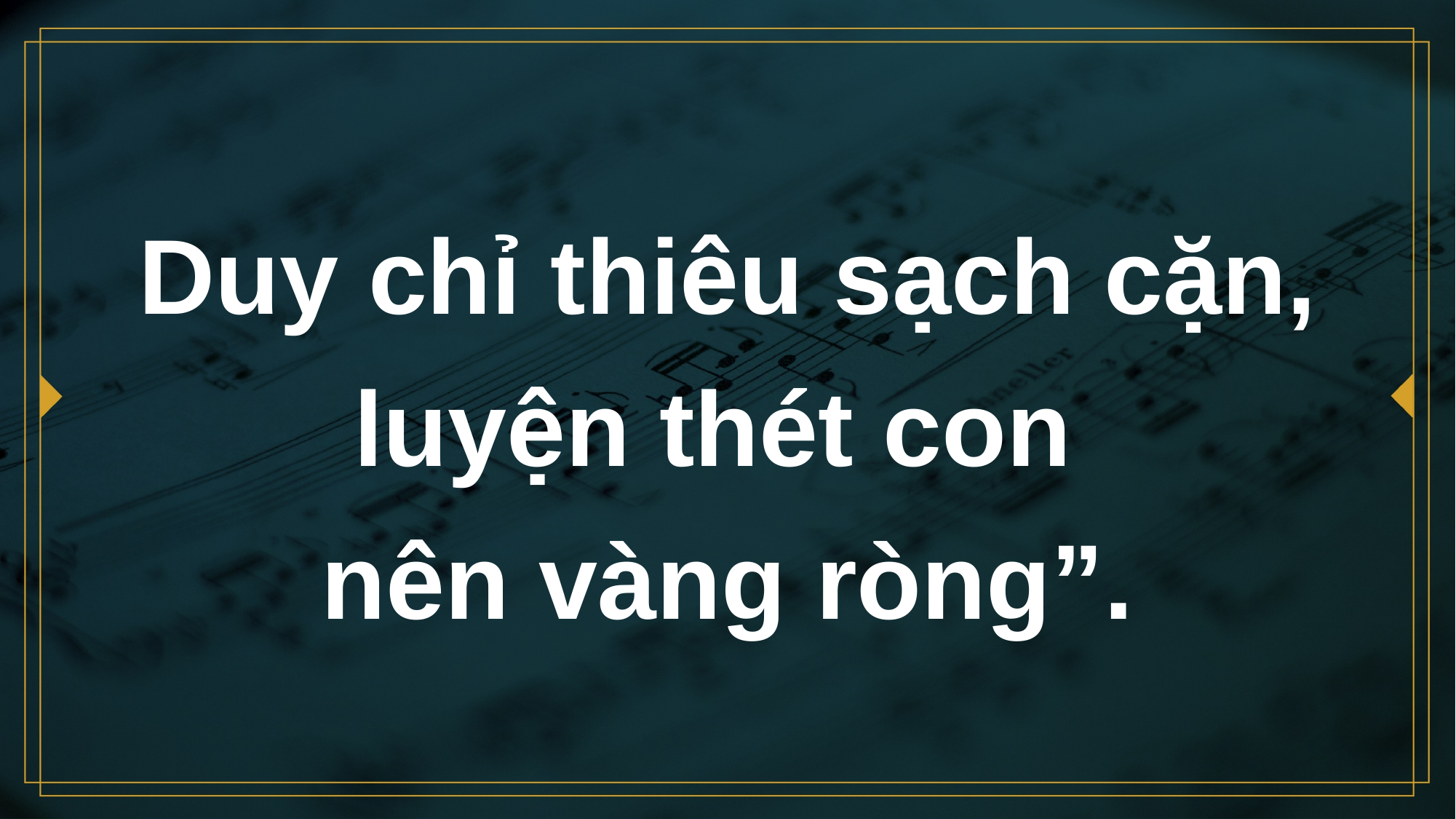

# Duy chỉ thiêu sạch cặn, luyện thét con nên vàng ròng”.